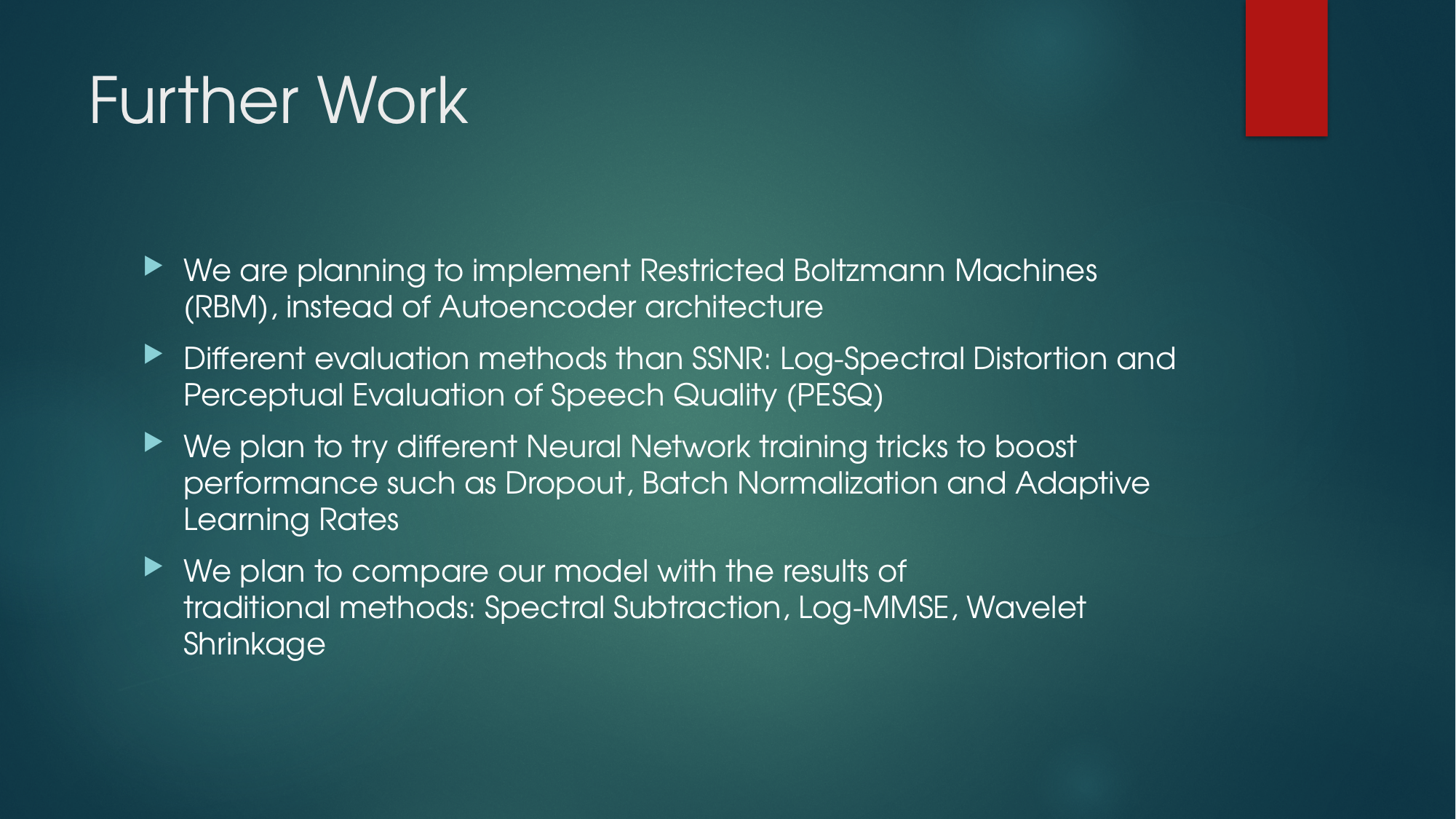

# Further Work
We are planning to implement Restricted Boltzmann Machines (RBM), instead of Autoencoder architecture
Different evaluation methods than SSNR: Log-Spectral Distortion and Perceptual Evaluation of Speech Quality (PESQ)
We plan to try different Neural Network training tricks to boost performance such as Dropout, Batch Normalization and Adaptive Learning Rates
We plan to compare our model with the results of traditional methods: Spectral Subtraction, Log-MMSE, Wavelet Shrinkage